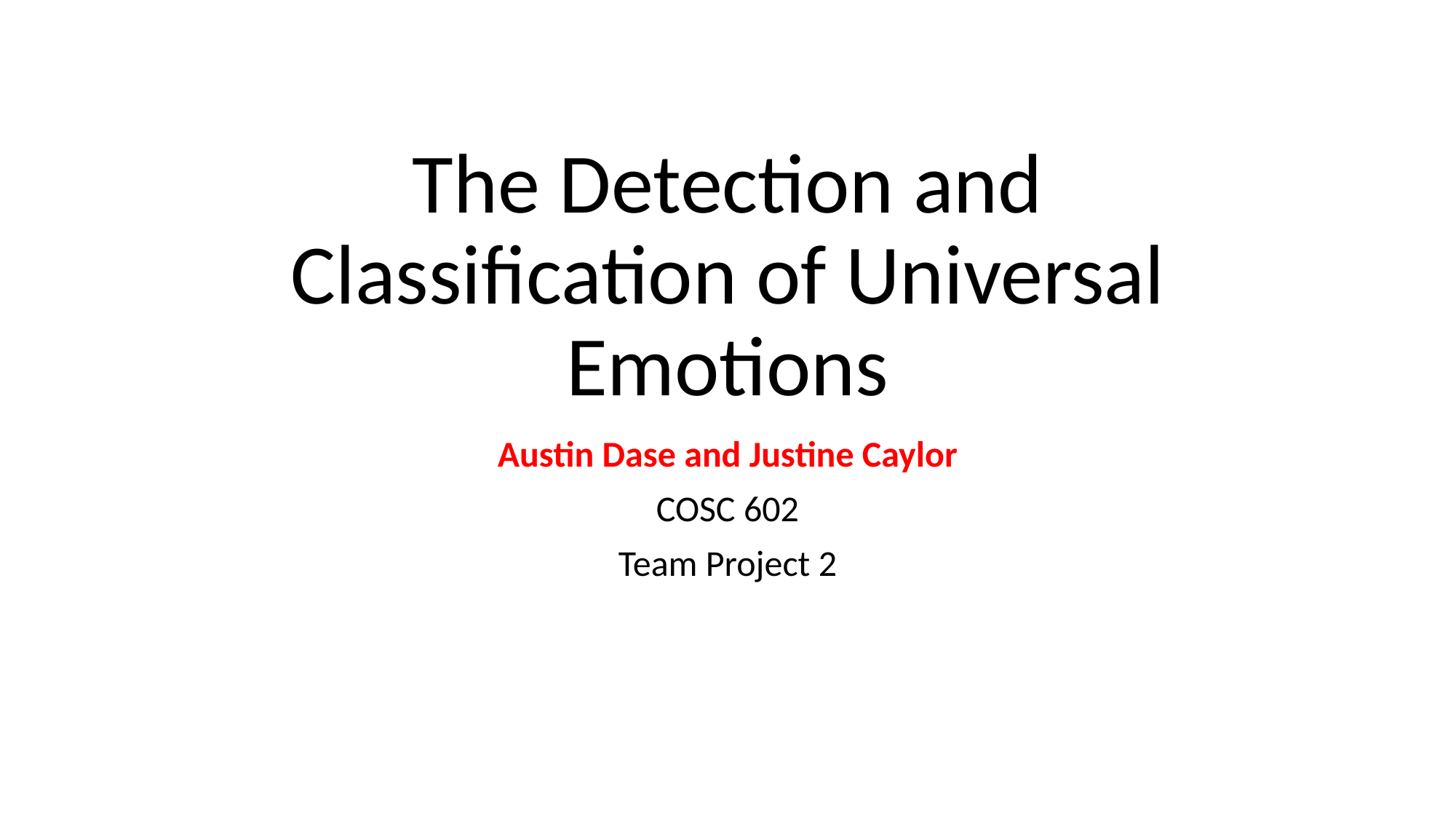

# The Detection and Classification of Universal Emotions
Austin Dase and Justine Caylor
COSC 602
Team Project 2